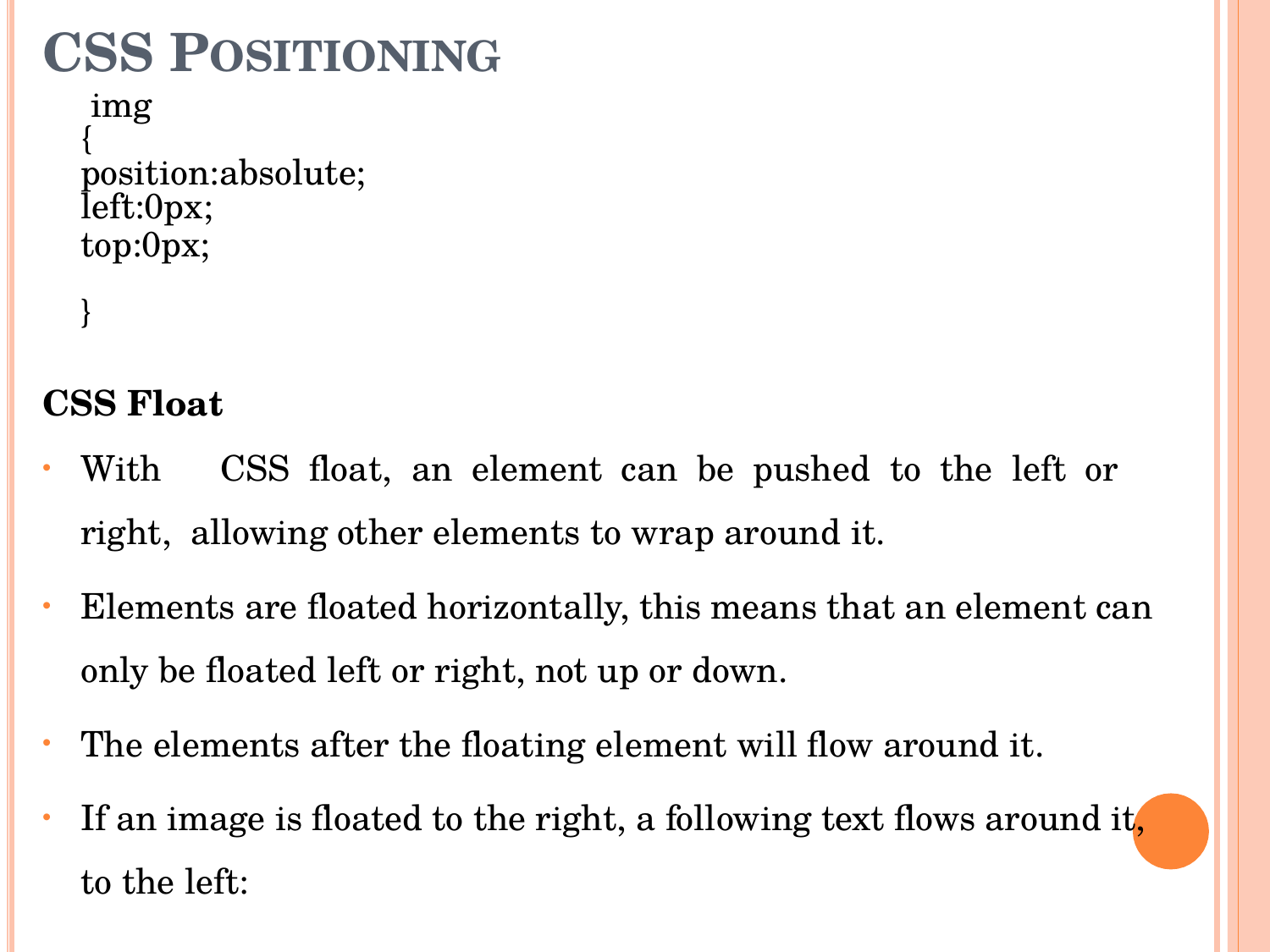

# CSS POSITIONING
img
{
position:absolute;
left:0px;
top:0px;
}

CSS Float
With	CSS	float,	an	element	can	be	pushed	to	the	left	or	right,  allowing other elements to wrap around it.
Elements are floated horizontally, this means that an element can  only be floated left or right, not up or down.
The elements after the floating element will flow around it.
If an image is floated to the right, a following text flows around it,  to the left: